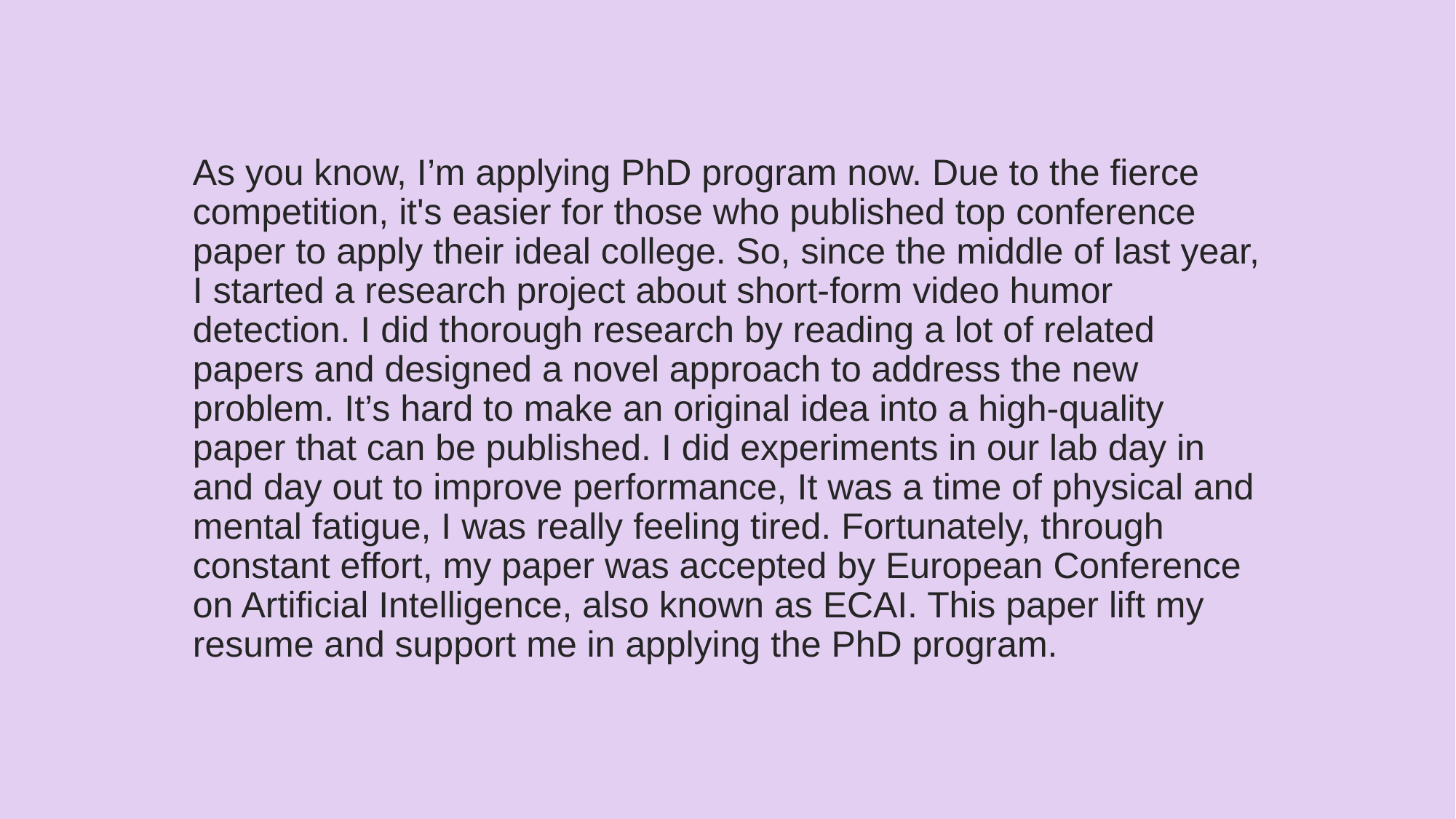

As you know, I’m applying PhD program now. Due to the fierce competition, it's easier for those who published top conference paper to apply their ideal college. So, since the middle of last year, I started a research project about short-form video humor detection. I did thorough research by reading a lot of related papers and designed a novel approach to address the new problem. It’s hard to make an original idea into a high-quality paper that can be published. I did experiments in our lab day in and day out to improve performance, It was a time of physical and mental fatigue, I was really feeling tired. Fortunately, through constant effort, my paper was accepted by European Conference on Artificial Intelligence, also known as ECAI. This paper lift my resume and support me in applying the PhD program.